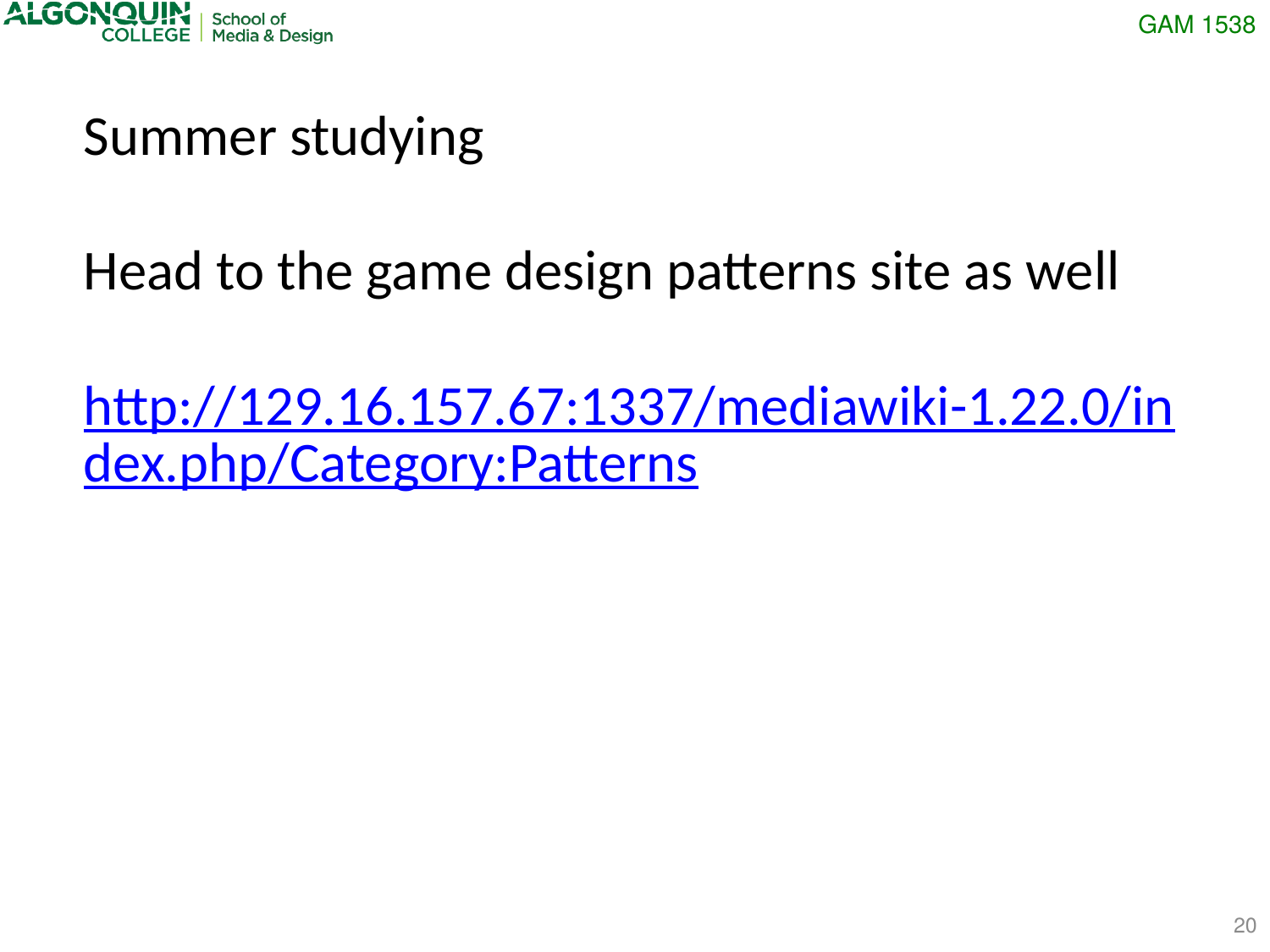

Summer studying

Head to the game design patterns site as well

http://129.16.157.67:1337/mediawiki-1.22.0/index.php/Category:Patterns

20